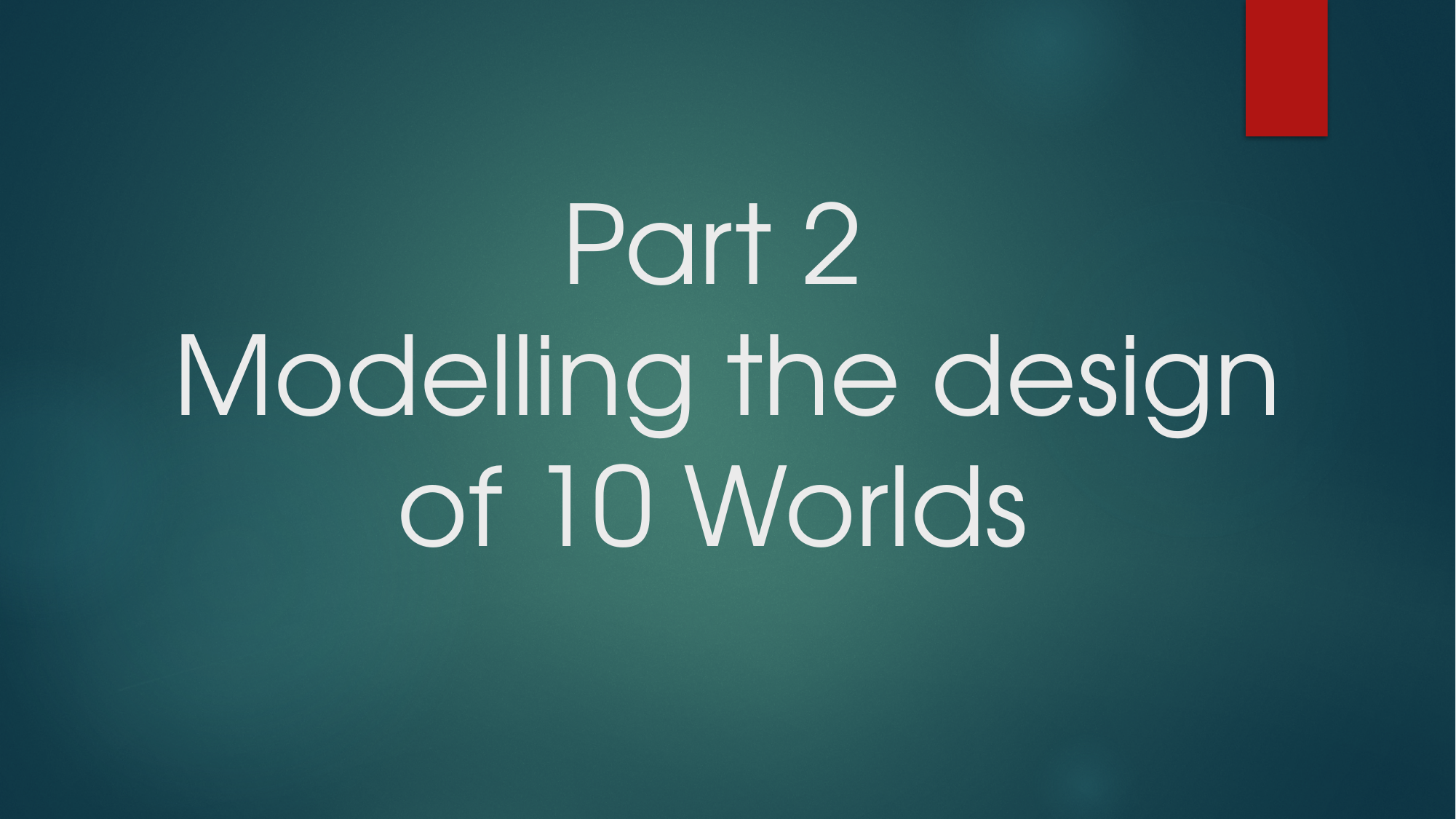

# Part 2 Modelling the design of 10 Worlds